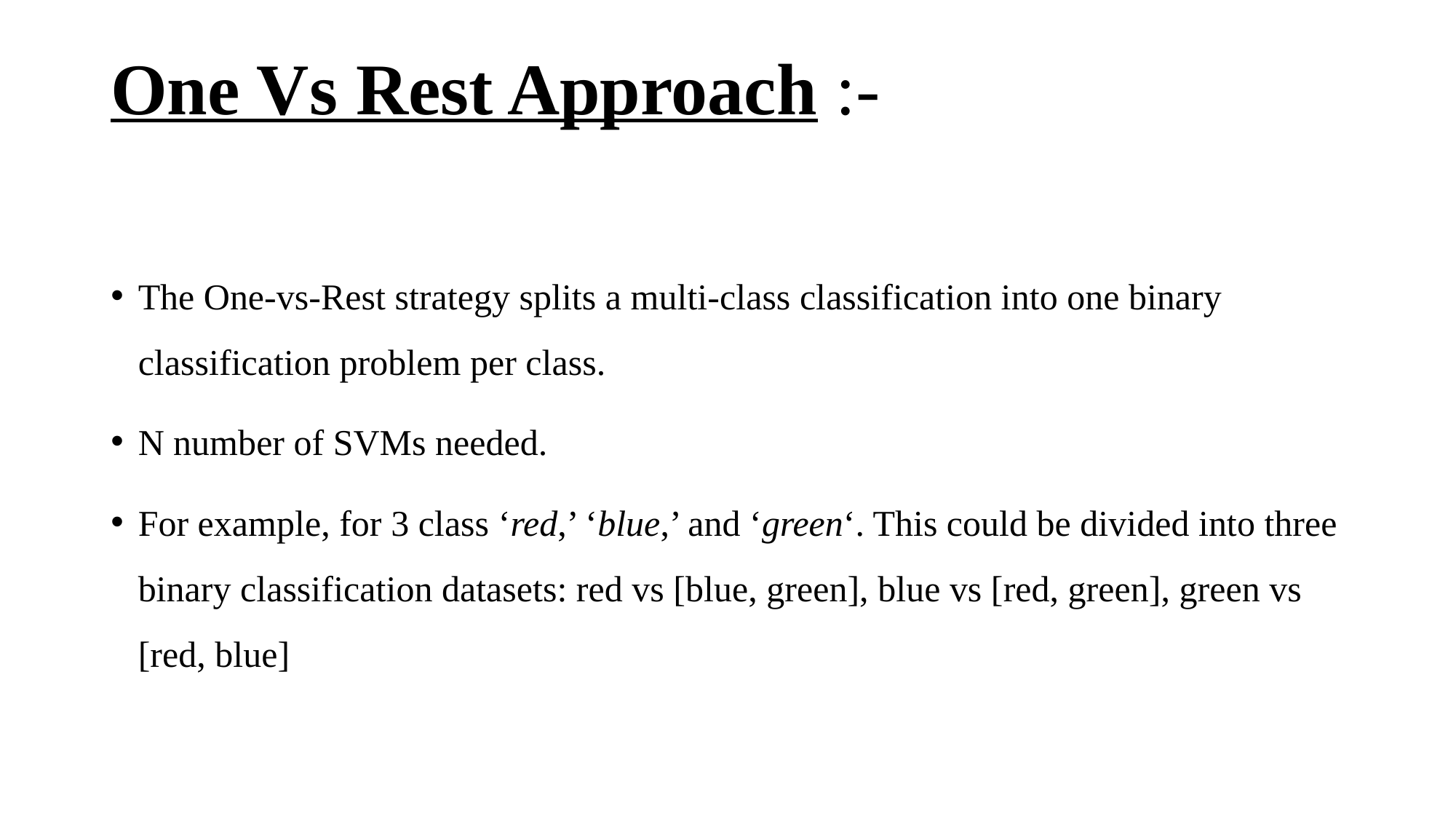

One Vs Rest Approach :-
The One-vs-Rest strategy splits a multi-class classification into one binary classification problem per class.
N number of SVMs needed.
For example, for 3 class ‘red,’ ‘blue,’ and ‘green‘. This could be divided into three binary classification datasets: red vs [blue, green], blue vs [red, green], green vs [red, blue]